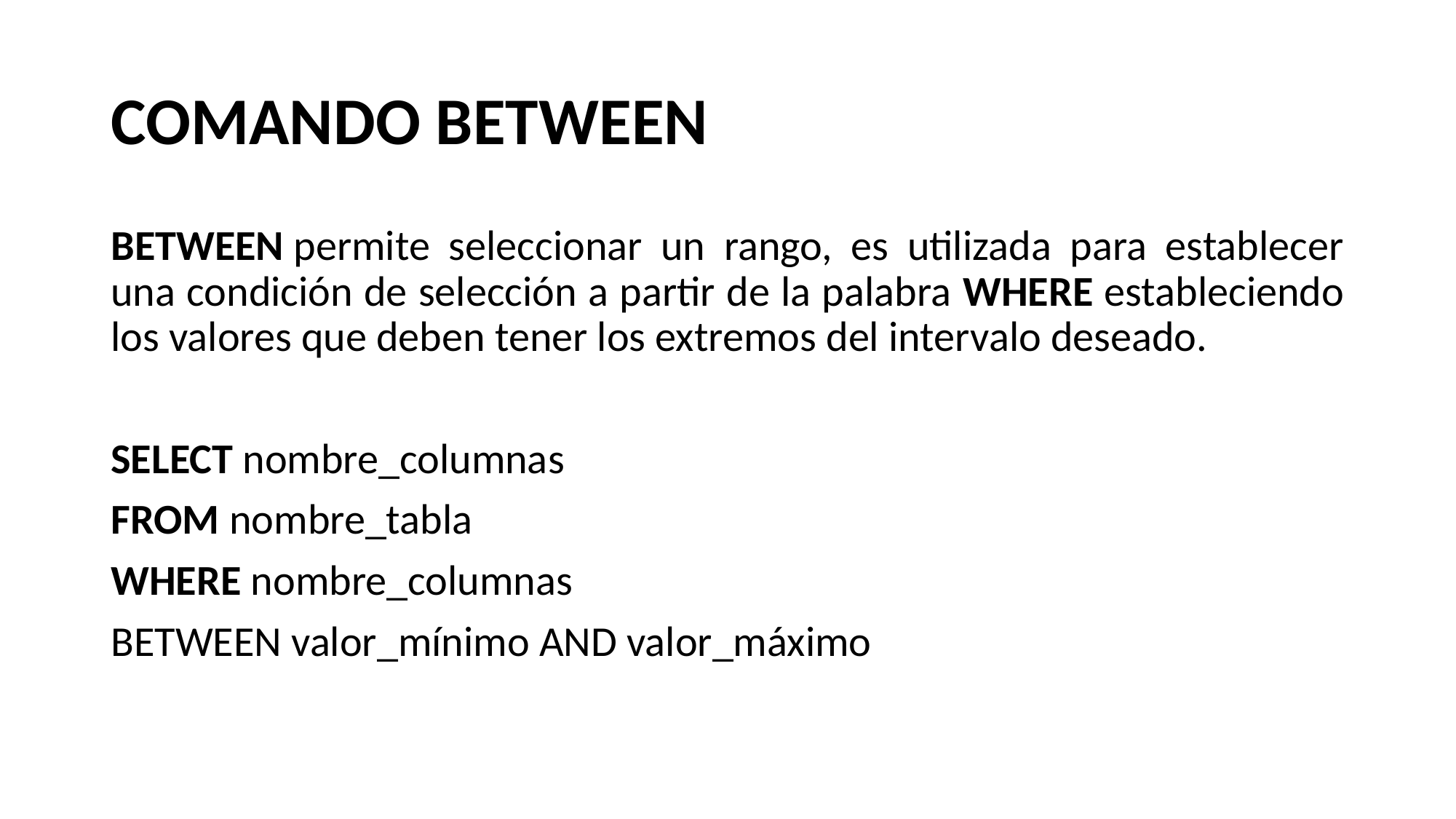

# COMANDO BETWEEN
BETWEEN permite seleccionar un rango, es utilizada para establecer una condición de selección a partir de la palabra WHERE estableciendo los valores que deben tener los extremos del intervalo deseado.

SELECT nombre_columnas
FROM nombre_tabla
WHERE nombre_columnas
BETWEEN valor_mínimo AND valor_máximo